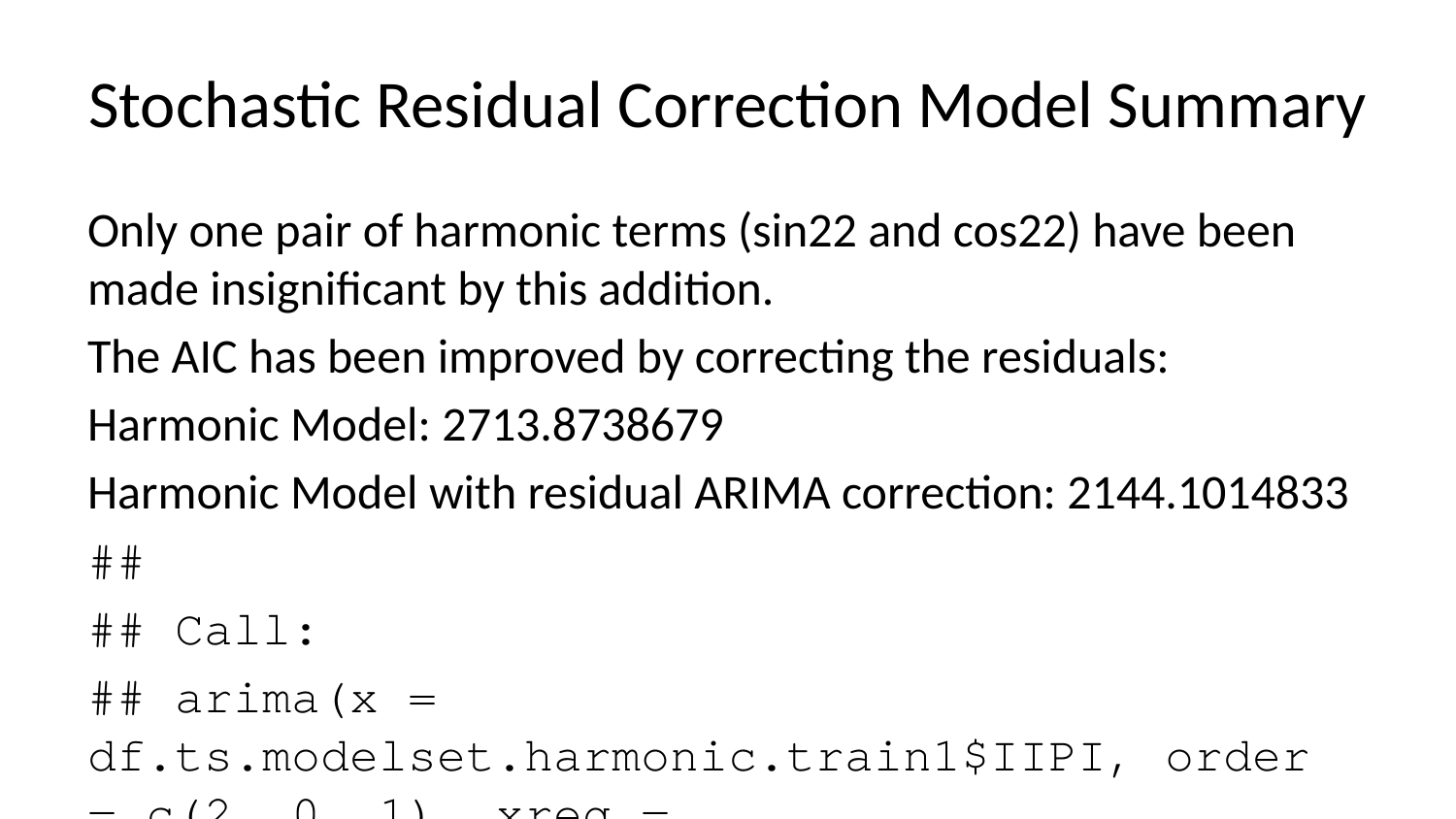

# Stochastic Residual Correction Model Summary
Only one pair of harmonic terms (sin22 and cos22) have been made insignificant by this addition.
The AIC has been improved by correcting the residuals:
Harmonic Model: 2713.8738679
Harmonic Model with residual ARIMA correction: 2144.1014833
##
## Call:
## arima(x = df.ts.modelset.harmonic.train1$IIPI, order = c(2, 0, 1), xreg = df.ts.modelset.harmonic.train1 %>%
##     select(-c("IIPI")))
##
## Coefficients:
##          ar1      ar2      ma1  intercept   index      sin1      sin2    sin6
##       1.7269  -0.8581  -1.0000    71.7040  0.1193  -15.3773  -24.5896  1.6908
## s.e.  0.0247   0.0247   0.0059     7.1503  0.0336    4.6240    2.2943  0.7141
##          sin8    sin7   sin11     sin3    sin5     sin9     sin4   sin12
##       -1.6982  2.8785  3.5886  -4.3044  1.7513  -4.1149  -3.5399  3.1593
## s.e.   0.5206  0.6013  0.4106   1.5107  0.8745   0.4644   1.1145  0.4091
##        sin13    sin10    sin14   sin22     cos1     cos2     cos6    cos8
##       2.6596  -2.2186  -0.1261  1.8673  18.2870  -6.5736  -8.3587  6.1522
## s.e.  0.4224   0.4284   0.4488  1.0322   0.2951   0.2968   0.3163  0.3355
##         cos7    cos11     cos3     cos5    cos9    cos4   cos12   cos13
##       3.9142  -5.1365  -6.4572  -3.6219  3.3927  3.2029  0.5615  1.3448
## s.e.  0.3250   0.3818   0.2997   0.3093  0.3482  0.3038  0.4038  0.4302
##         cos10   cos14   cos22
##       -4.4217  2.0611  1.0904
## s.e.   0.3635  0.4617  1.0429
##
## sigma^2 estimated as 7.766:  log likelihood = -1037.05,  aic = 2144.1